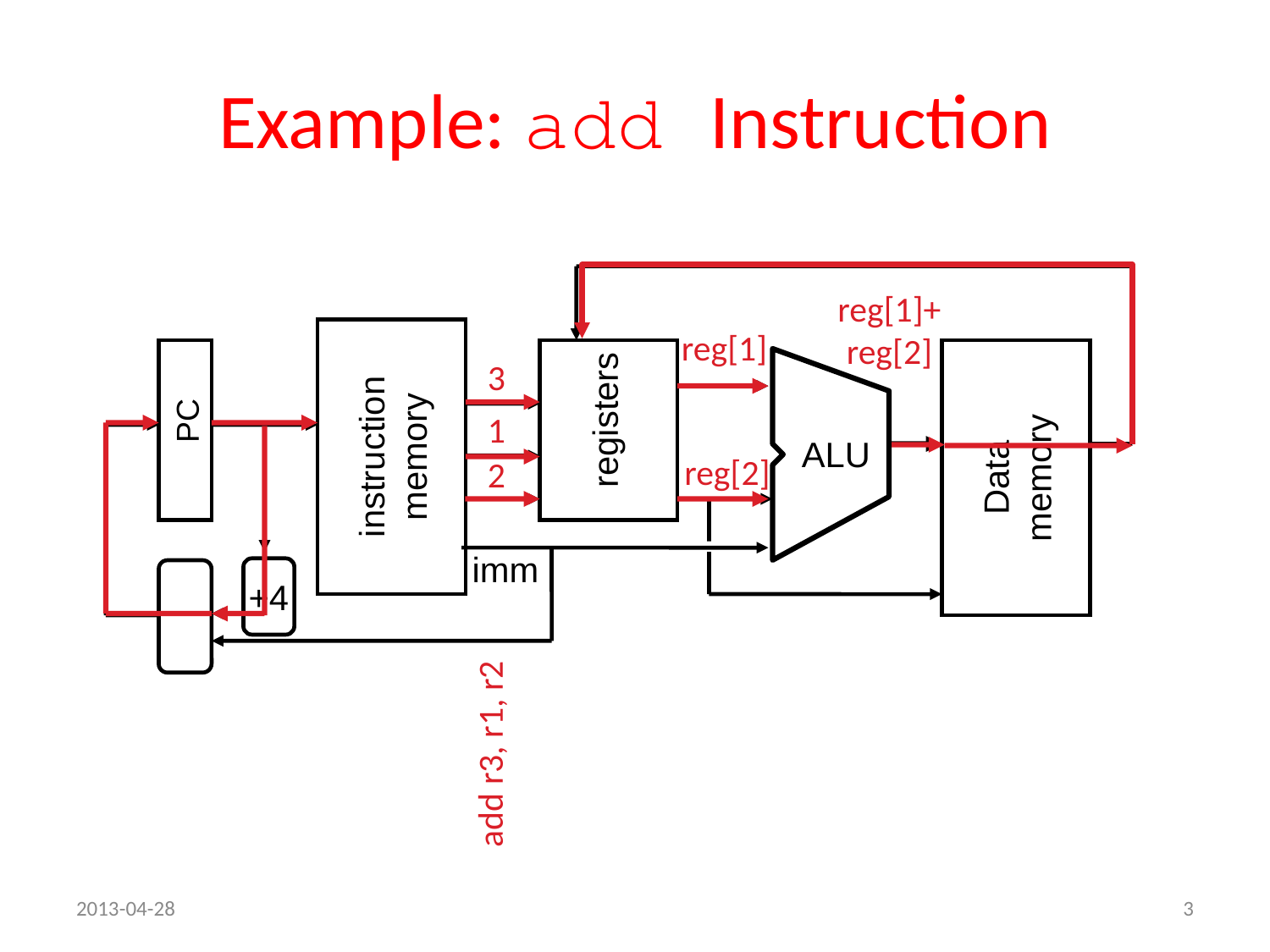

# Example: add Instruction

reg[1]+
reg[2]

reg[1]

reg[2]

3
1
2
add r3, r1, r2

ALU

instruction
memory

registers
PC

Data
memory

imm

+4

2013-04-28
3